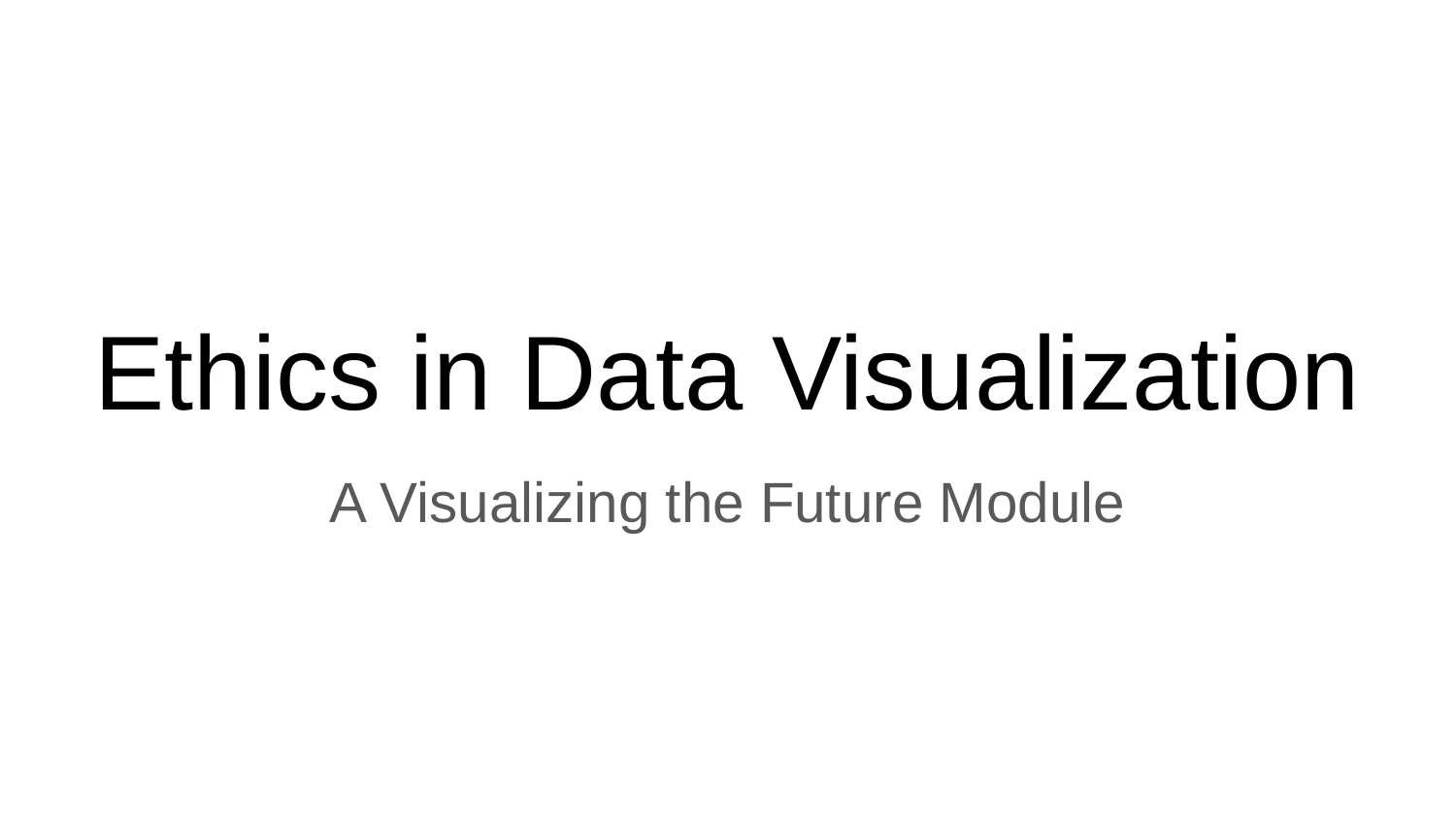

# Ethics in Data Visualization
A Visualizing the Future Module